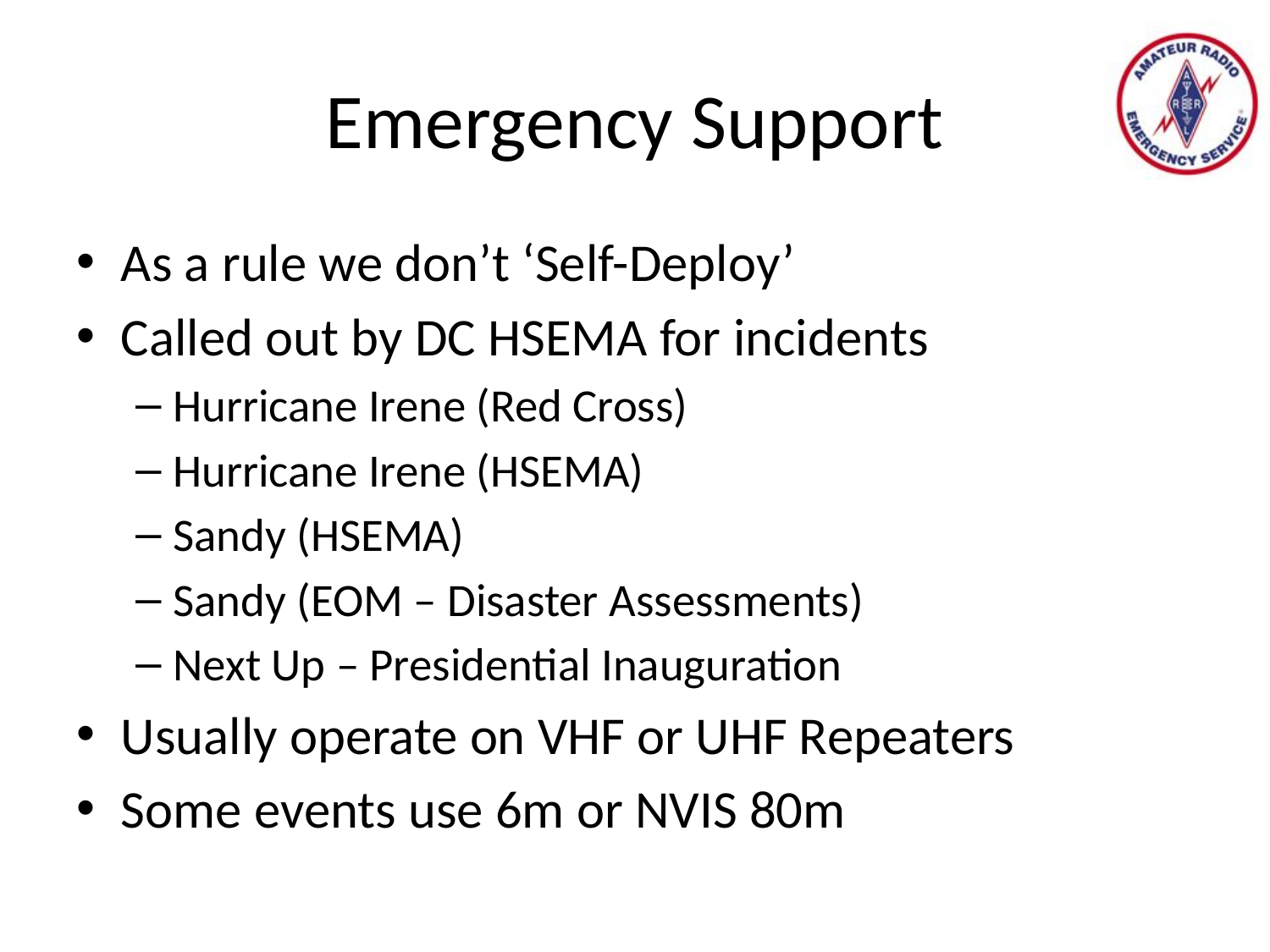

# Emergency Support
As a rule we don’t ‘Self-Deploy’
Called out by DC HSEMA for incidents
Hurricane Irene (Red Cross)
Hurricane Irene (HSEMA)
Sandy (HSEMA)
Sandy (EOM – Disaster Assessments)
Next Up – Presidential Inauguration
Usually operate on VHF or UHF Repeaters
Some events use 6m or NVIS 80m